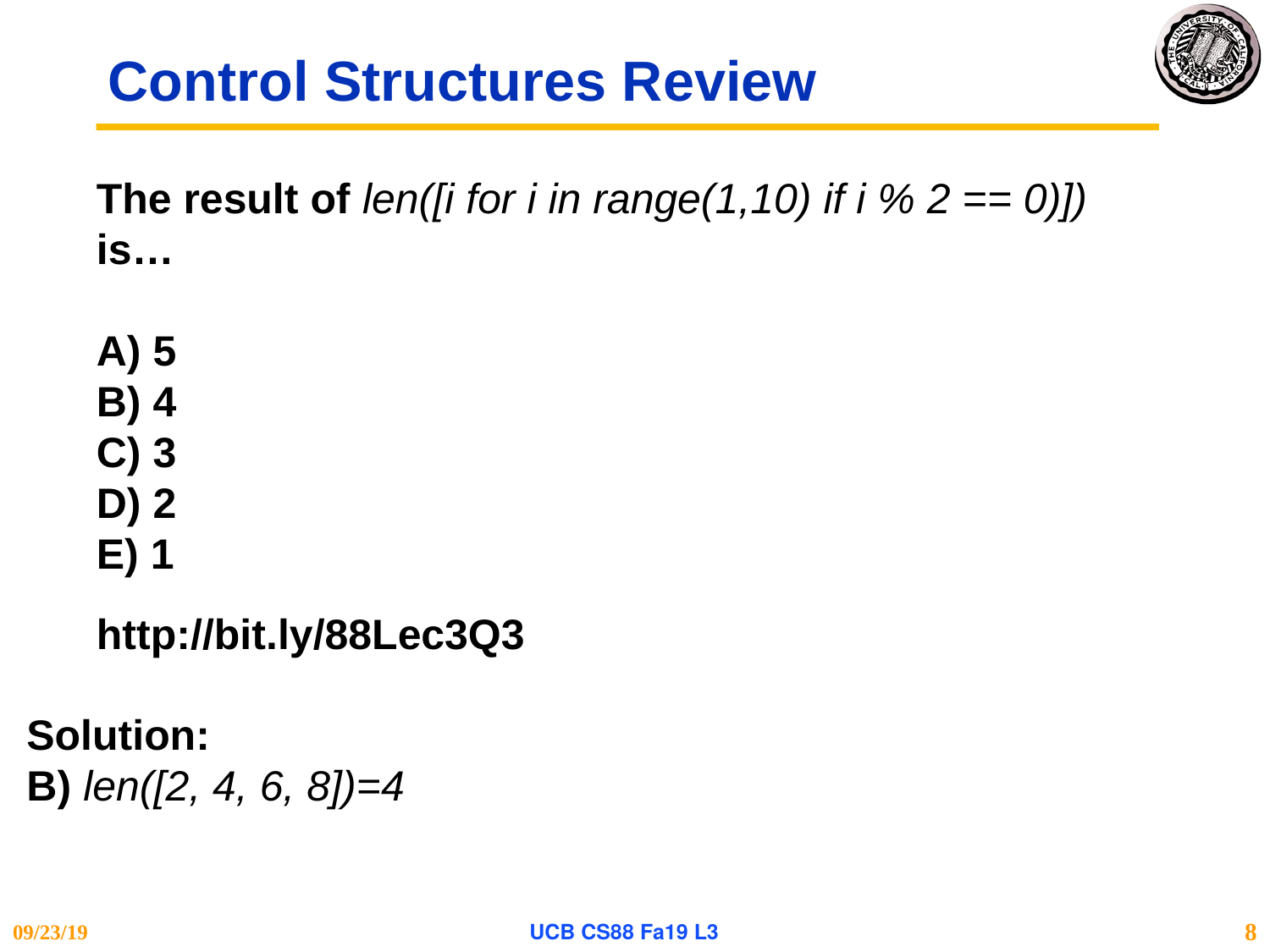

Control Structures Review
The result of len([i for i in range(1,10) if i % 2 == 0)]) is…

A) 5
B) 4
C) 3
D) 2
E) 1

http://bit.ly/88Lec3Q3
Solution:
B) len([2, 4, 6, 8])=4
09/23/19
UCB CS88 Fa19 L3
8